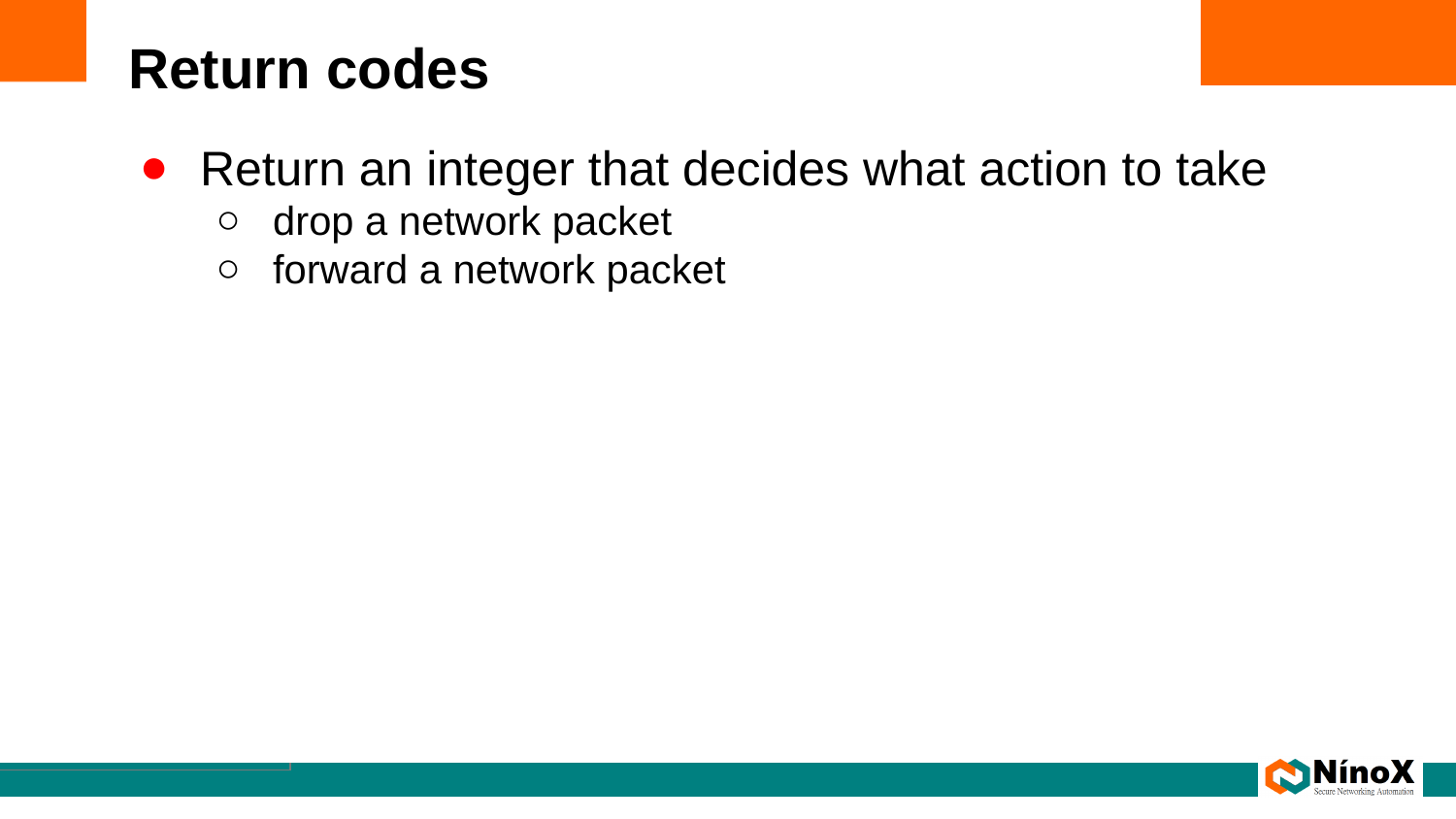

# Return codes
Return an integer that decides what action to take
drop a network packet
forward a network packet